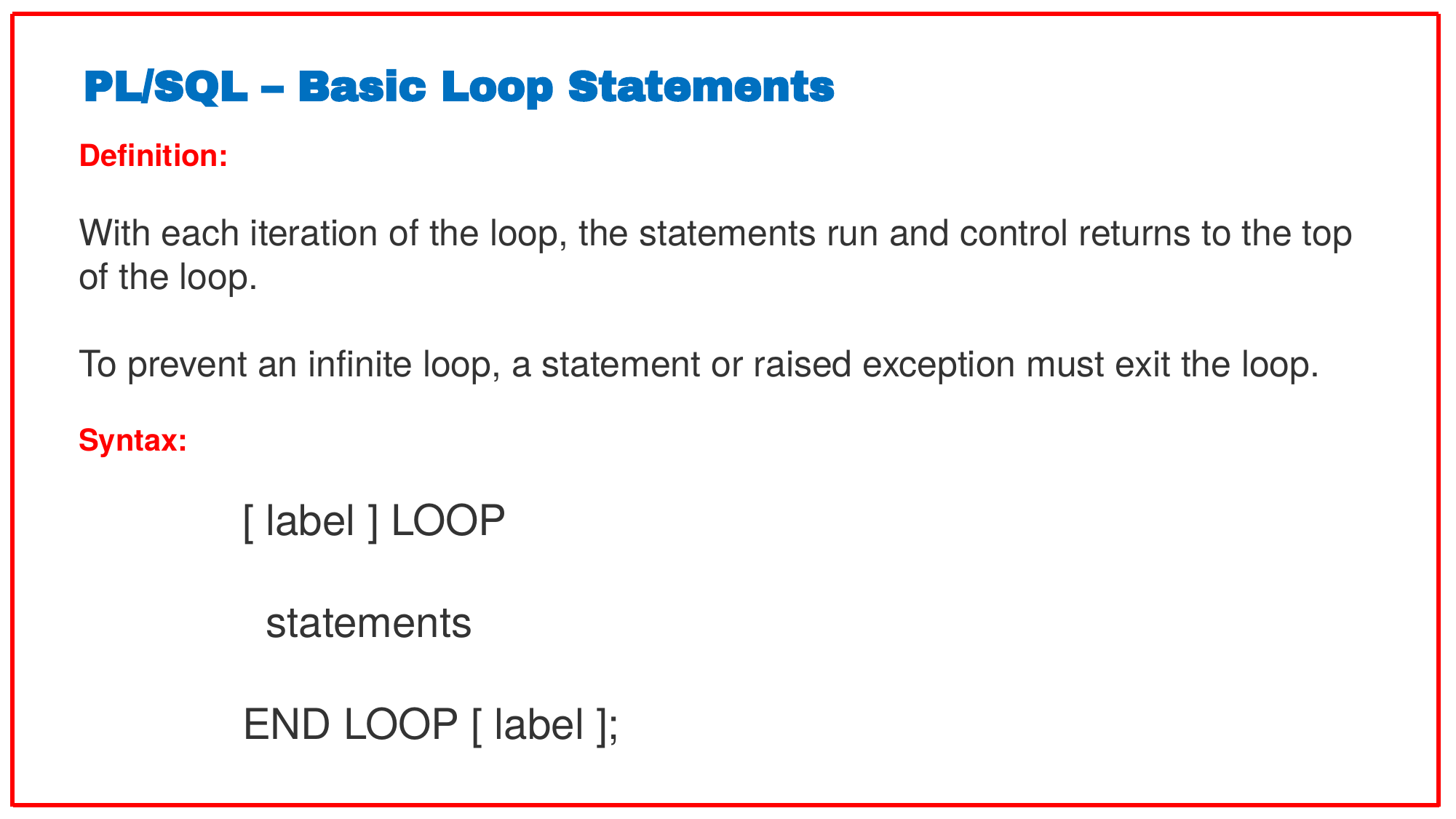

PL/SQL – Basic Loop Statements
Definition:

With each iteration of the loop, the statements run and control returns to the top of the loop.

To prevent an infinite loop, a statement or raised exception must exit the loop.

Syntax:

[ label ] LOOP

  statements

END LOOP [ label ];